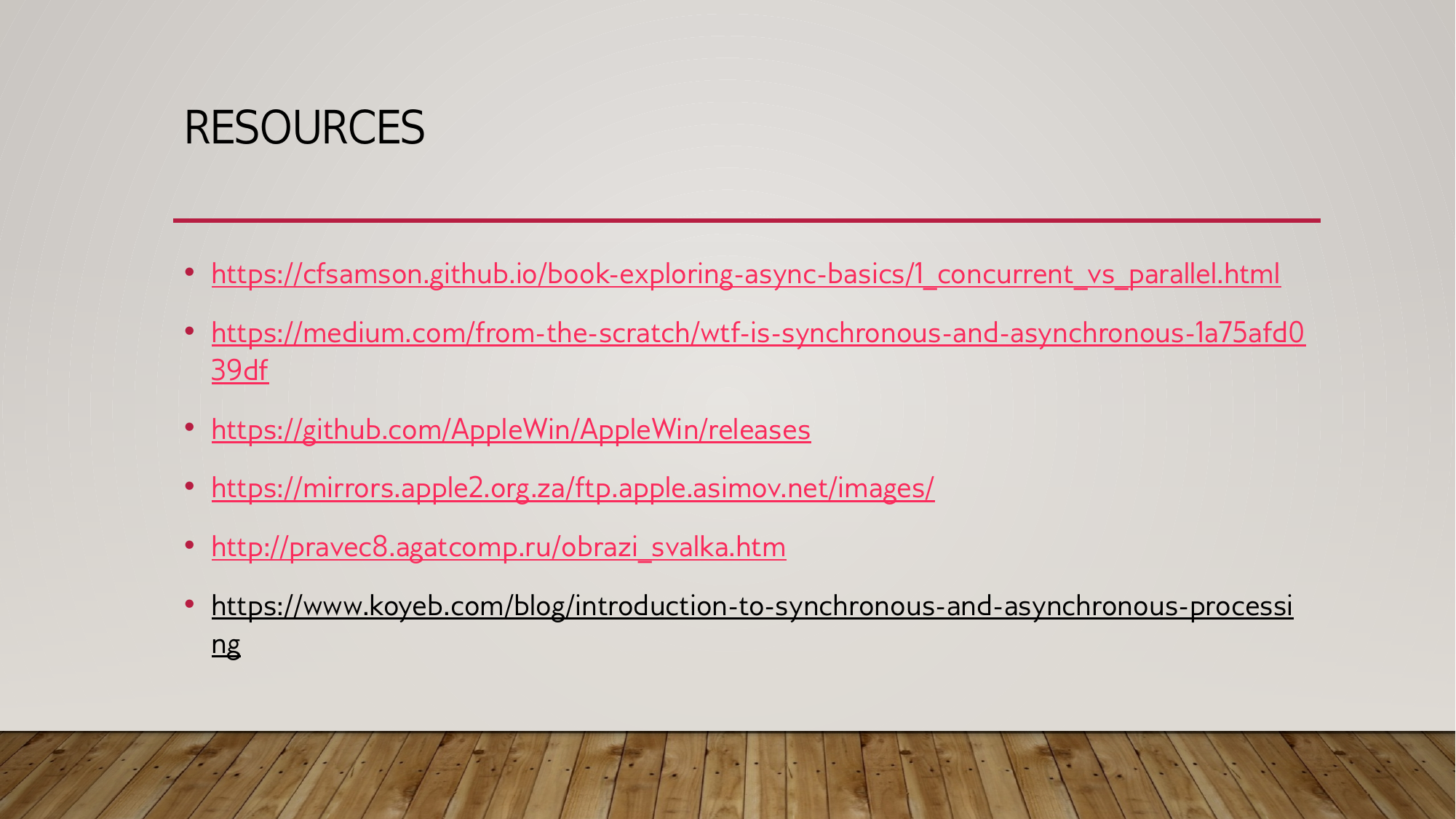

# Resources
https://cfsamson.github.io/book-exploring-async-basics/1_concurrent_vs_parallel.html
https://medium.com/from-the-scratch/wtf-is-synchronous-and-asynchronous-1a75afd039df
https://github.com/AppleWin/AppleWin/releases
https://mirrors.apple2.org.za/ftp.apple.asimov.net/images/
http://pravec8.agatcomp.ru/obrazi_svalka.htm
https://www.koyeb.com/blog/introduction-to-synchronous-and-asynchronous-processing